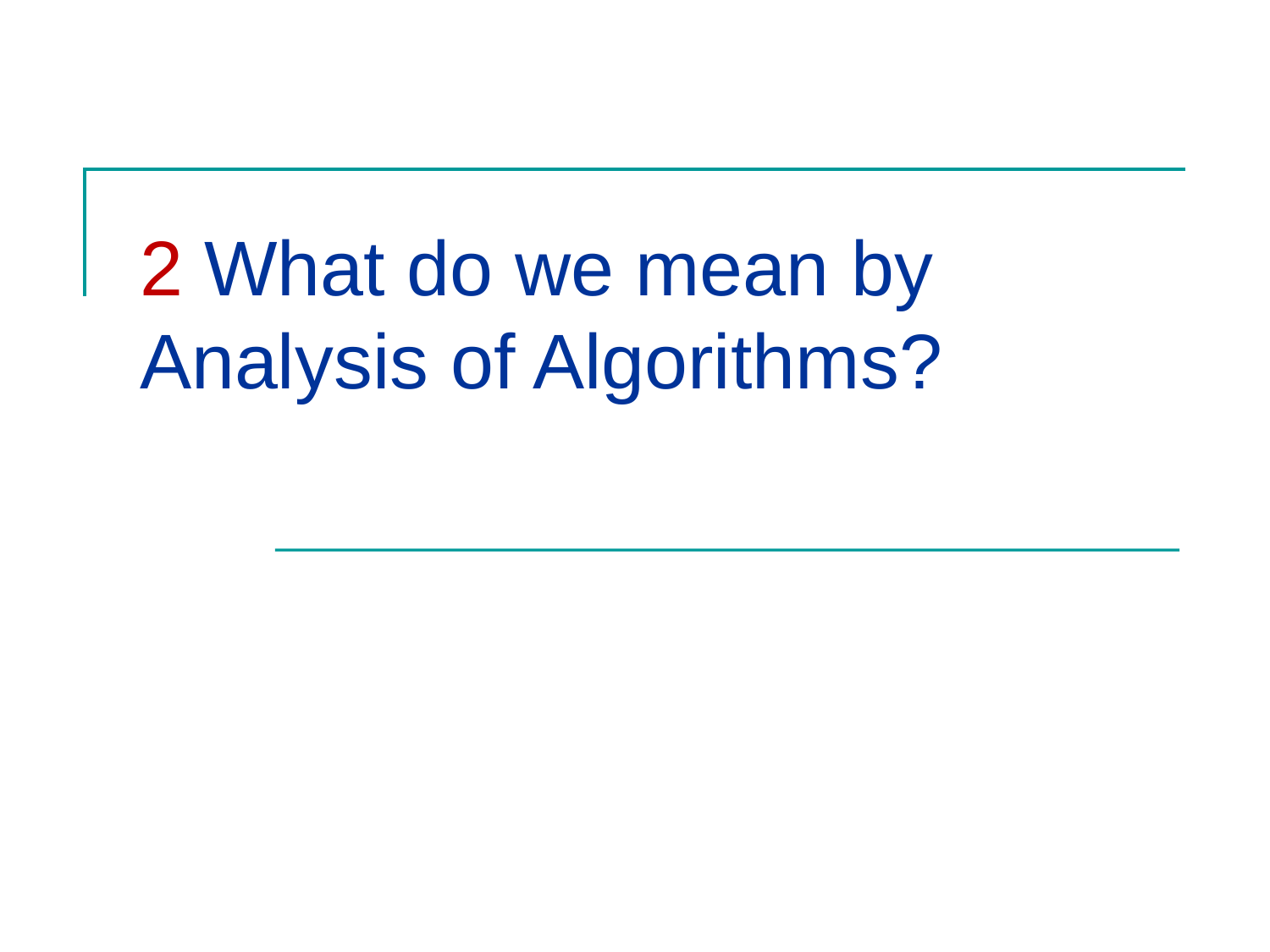

# 2 What do we mean by Analysis of Algorithms?